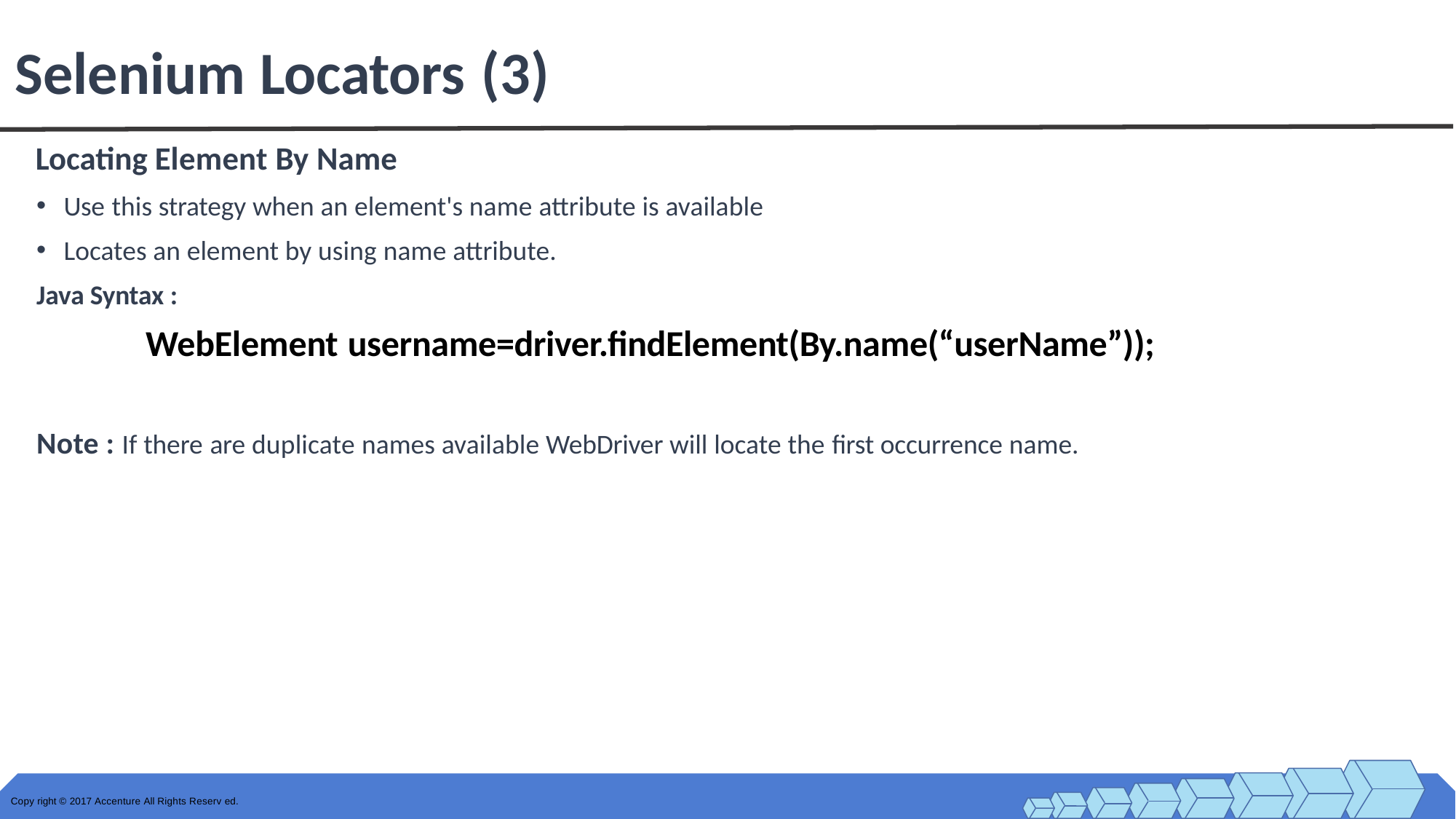

# Selenium Locators (3)
Locating Element By Name
Use this strategy when an element's name attribute is available
Locates an element by using name attribute.
Java Syntax :
WebElement username=driver.findElement(By.name(“userName”));

Note : If there are duplicate names available WebDriver will locate the first occurrence name.

Copy right © 2017 Accenture All Rights Reserv ed.